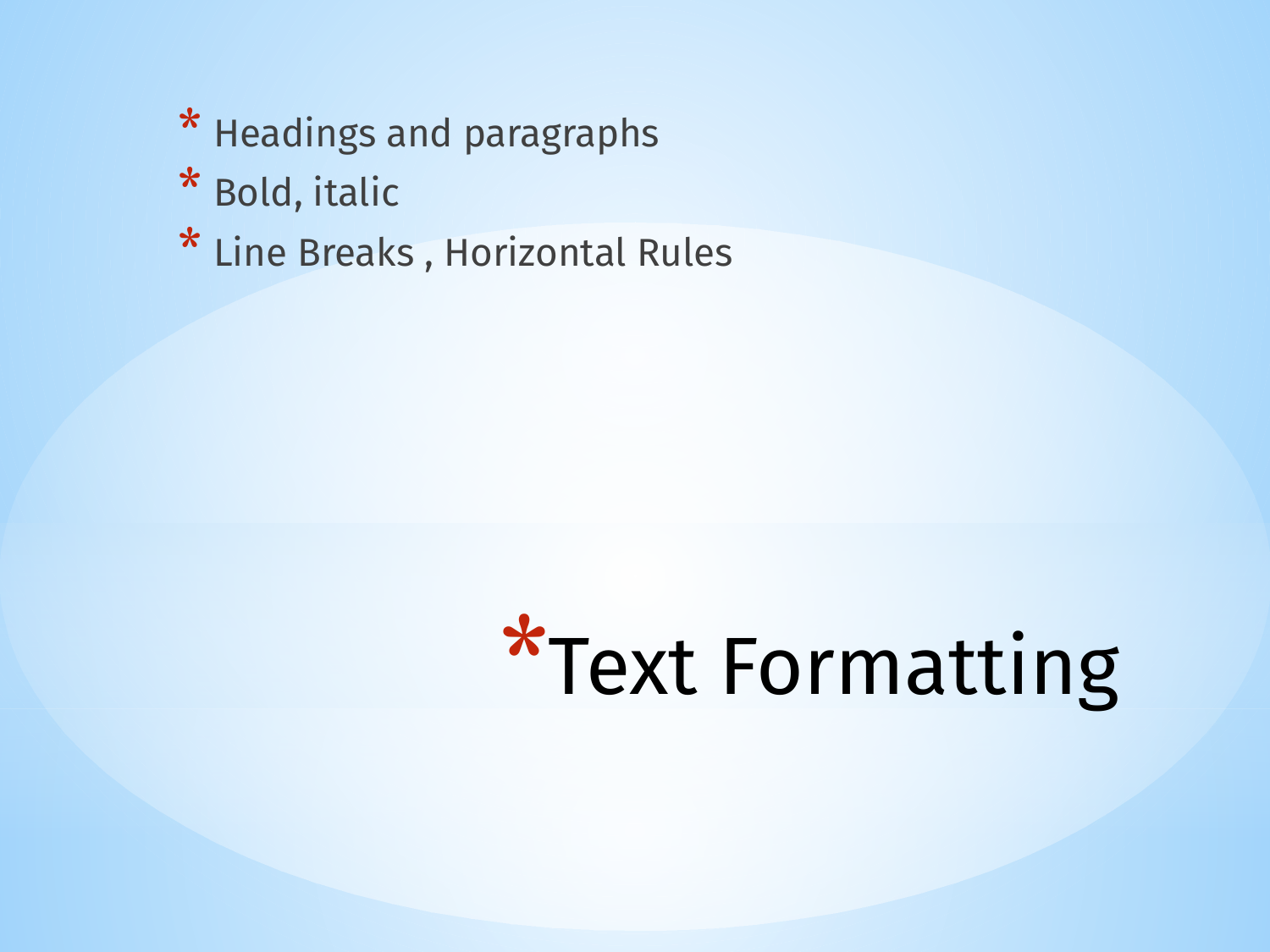

Headings and paragraphs
 Bold, italic
 Line Breaks , Horizontal Rules

# Text Formatting